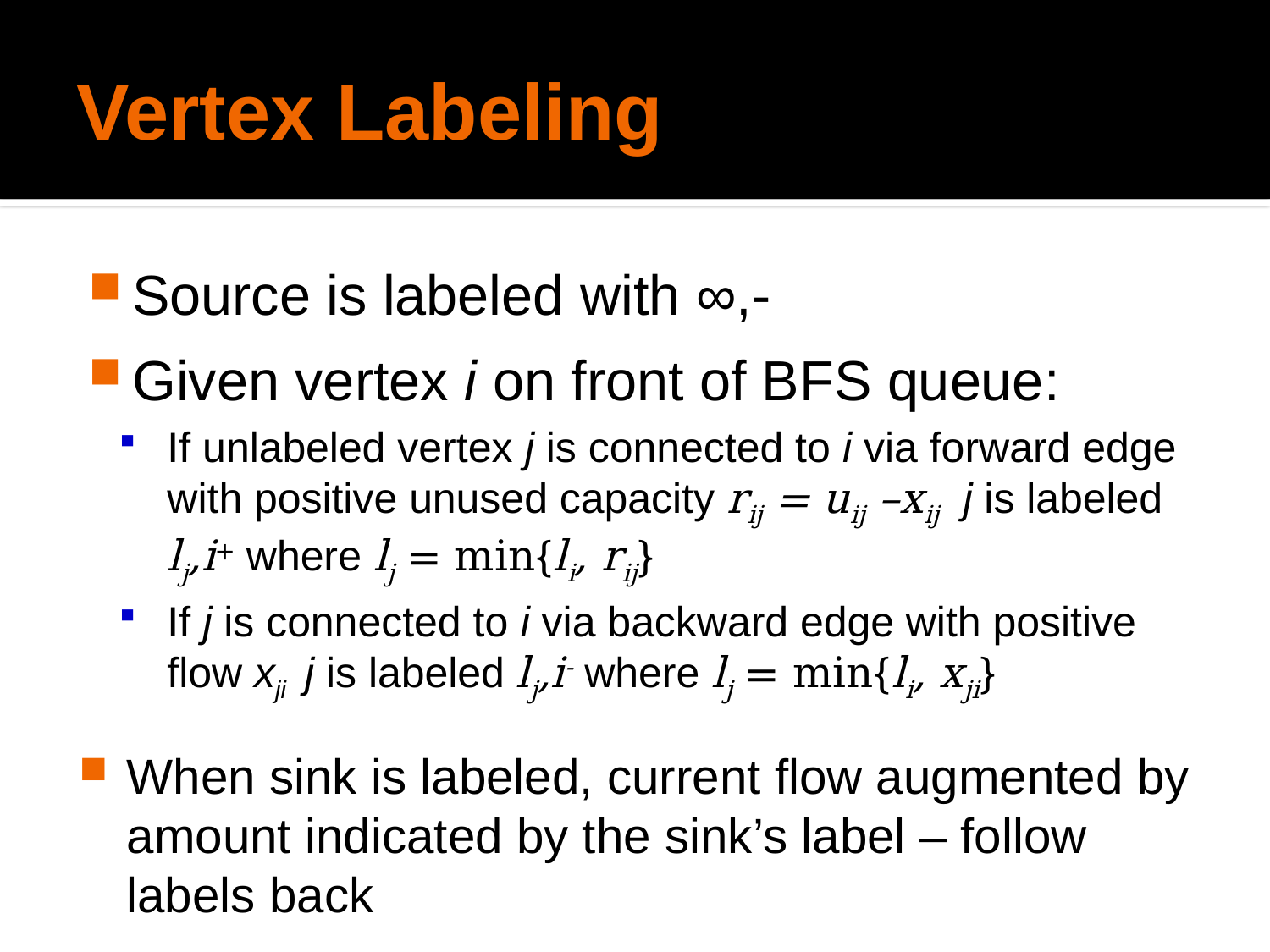

# Vertex Labeling
Source is labeled with ∞,-

Given vertex i on front of BFS queue:
If unlabeled vertex j is connected to i via forward edge with positive unused capacity rij = uij –xij  j is labeled lj,i+ where lj = min{li, rij}
If j is connected to i via backward edge with positive flow xji  j is labeled lj,i- where lj = min{li, xji}

When sink is labeled, current flow augmented by amount indicated by the sink’s label – follow labels back